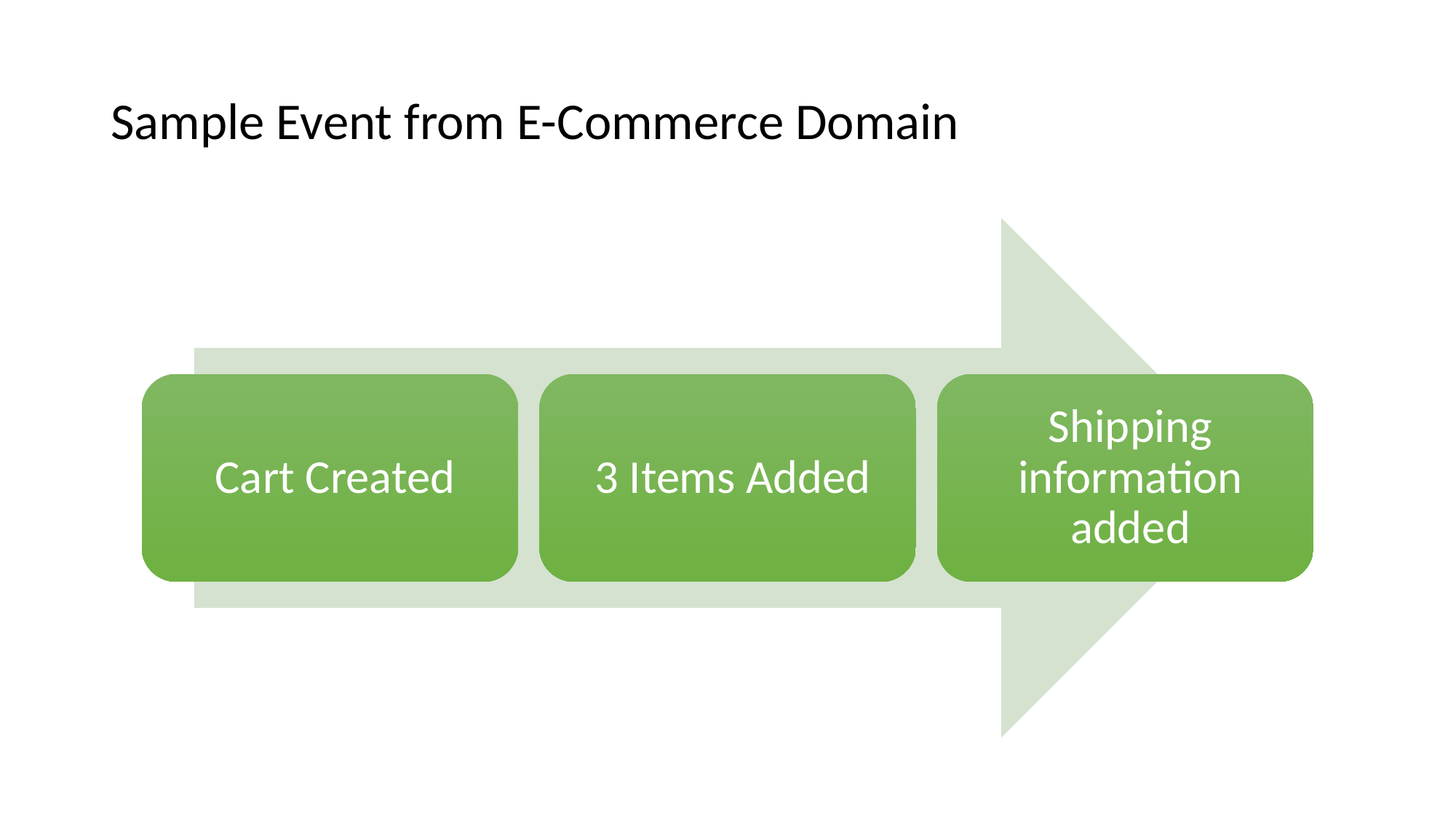

# Sample Event from E-Commerce Domain
Cart Created
3 Items Added
Shipping information added